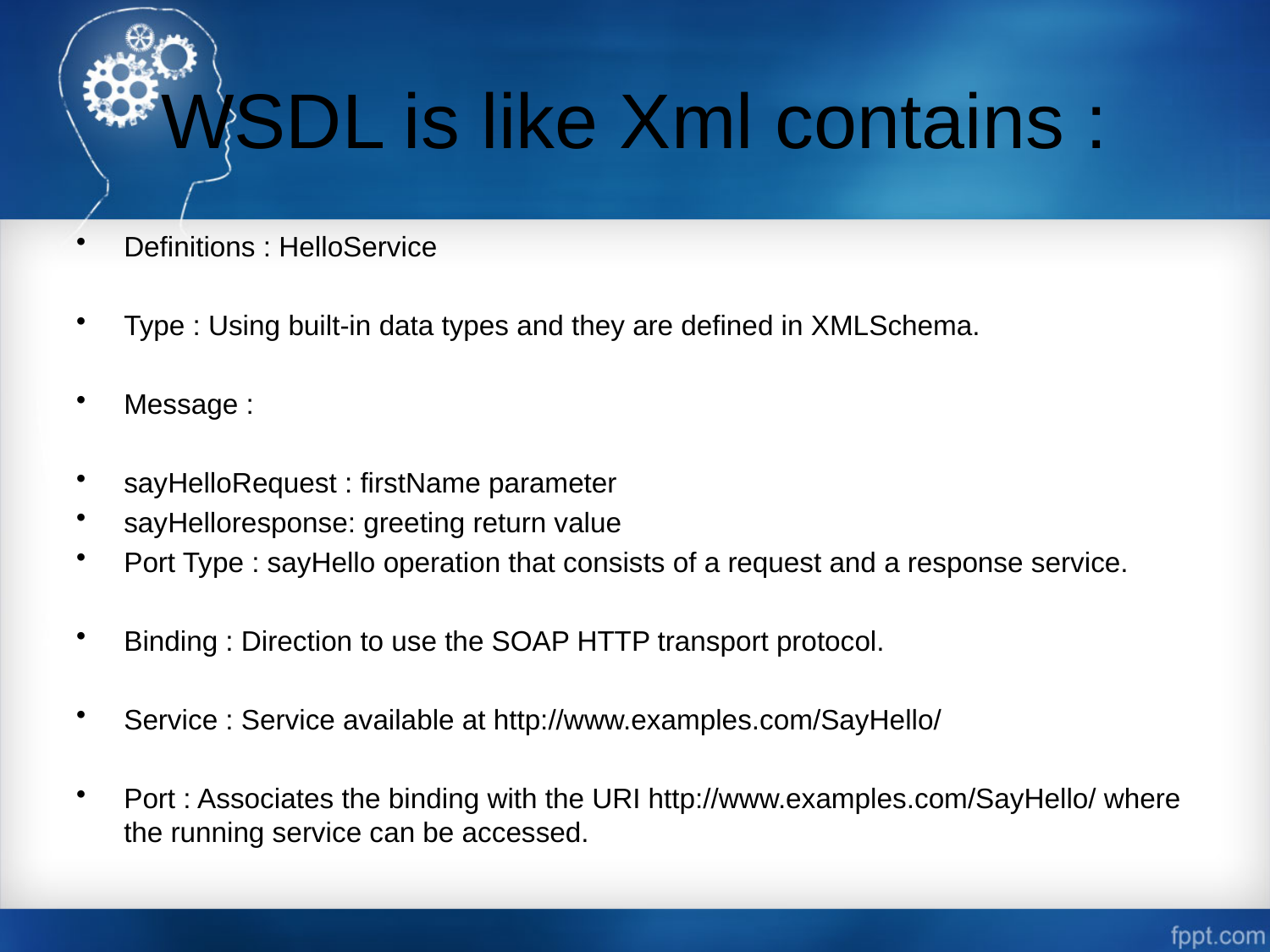

# WSDL is like Xml contains :
Definitions : HelloService

Type : Using built-in data types and they are defined in XMLSchema.

Message :

sayHelloRequest : firstName parameter
sayHelloresponse: greeting return value
Port Type : sayHello operation that consists of a request and a response service.

Binding : Direction to use the SOAP HTTP transport protocol.

Service : Service available at http://www.examples.com/SayHello/

Port : Associates the binding with the URI http://www.examples.com/SayHello/ where the running service can be accessed.